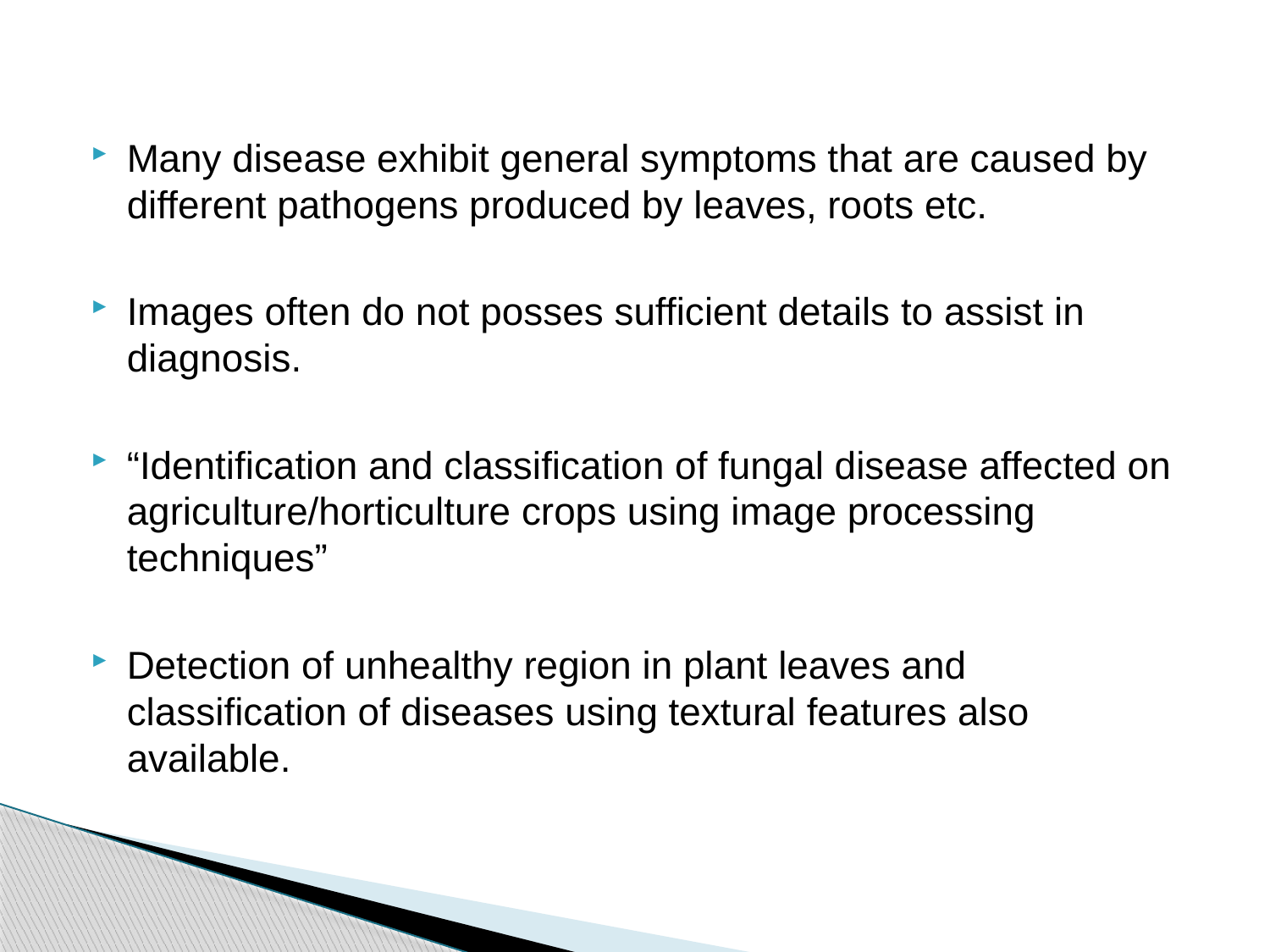

Many disease exhibit general symptoms that are caused by different pathogens produced by leaves, roots etc.

Images often do not posses sufficient details to assist in diagnosis.

“Identification and classification of fungal disease affected on agriculture/horticulture crops using image processing techniques”

Detection of unhealthy region in plant leaves and classification of diseases using textural features also available.